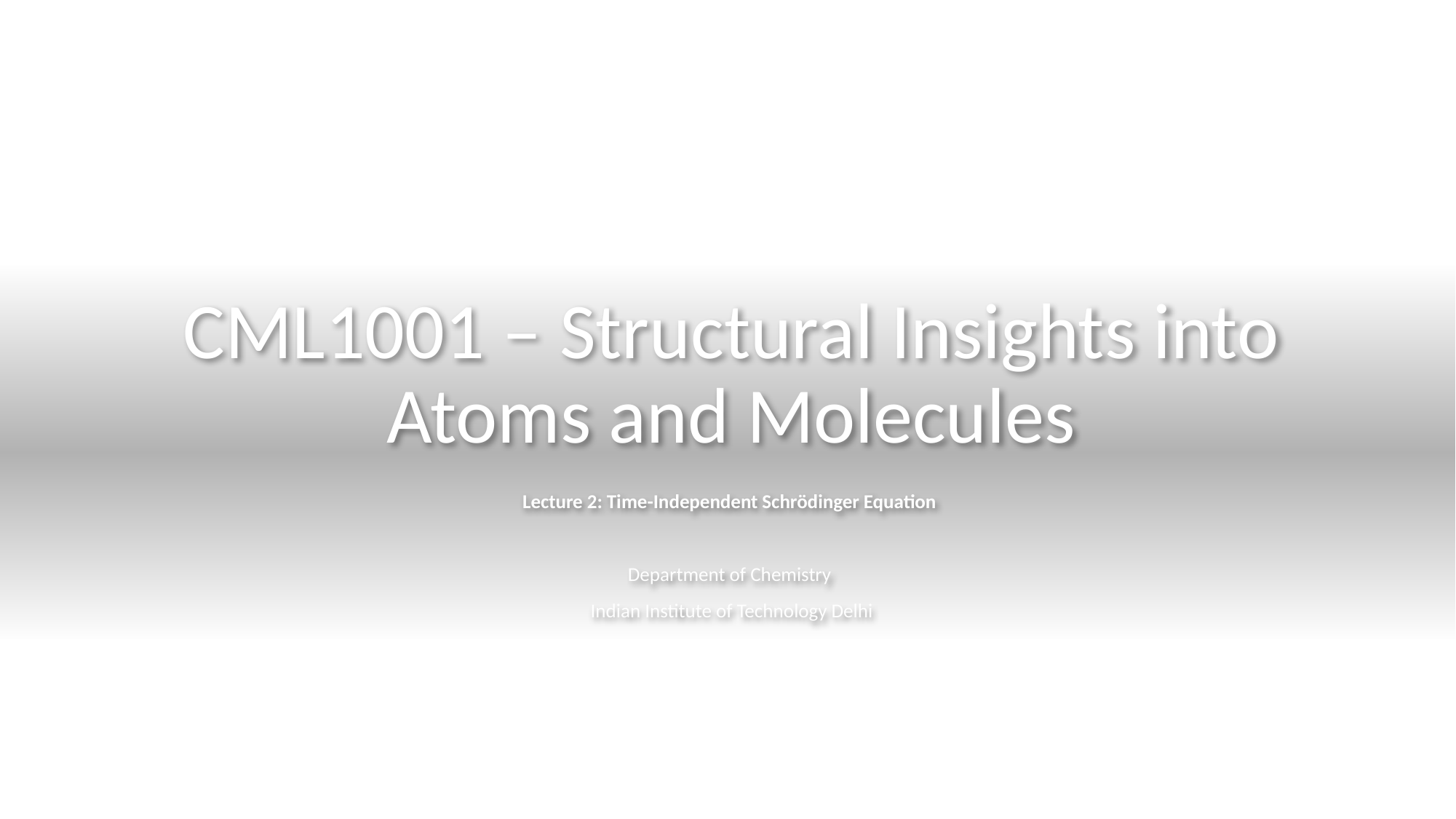

# CML1001 – Structural Insights into Atoms and Molecules

Lecture 2: Time-Independent Schrödinger Equation

Department of Chemistry
Indian Institute of Technology Delhi